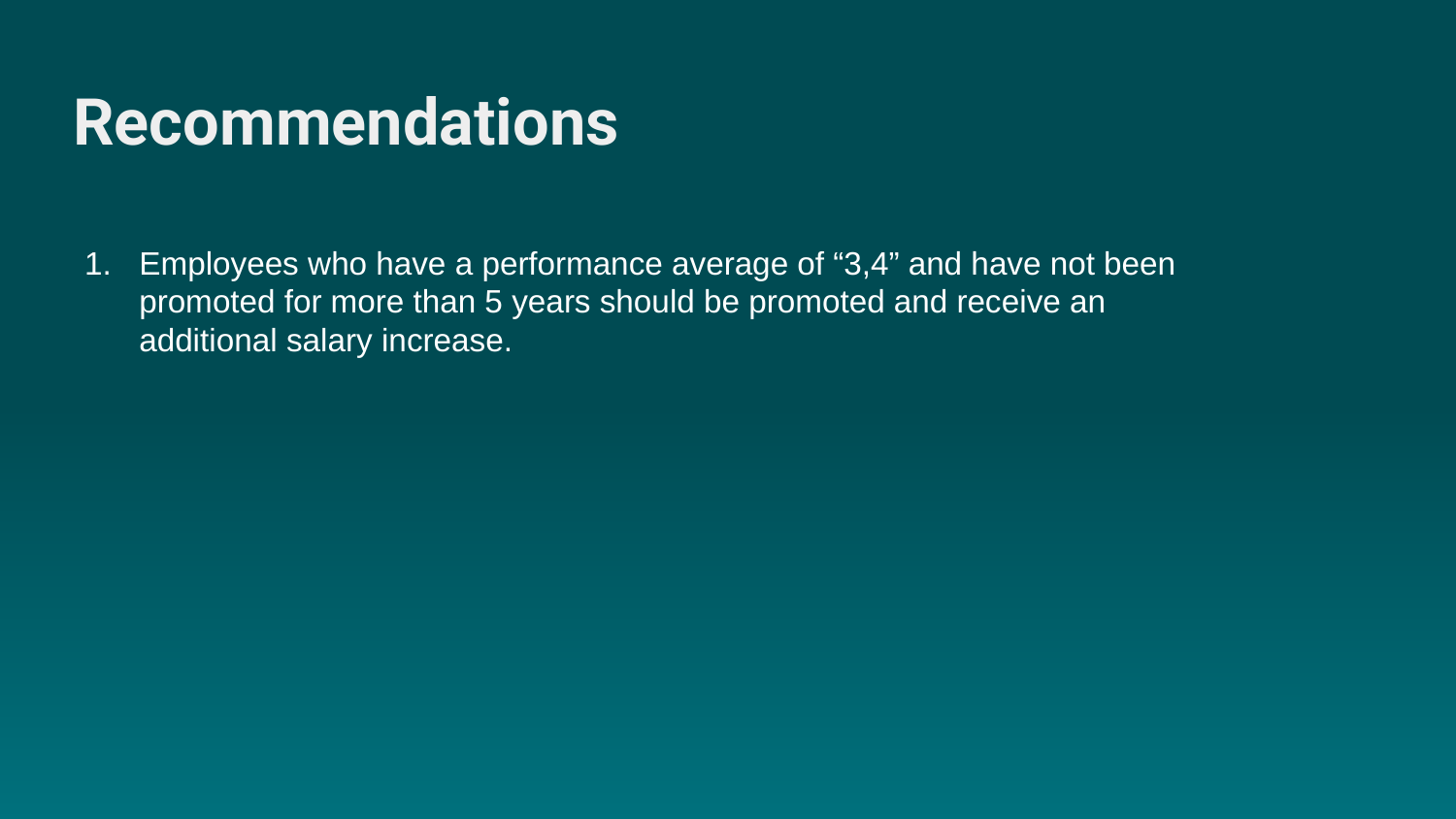

# Recommendations
Employees who have a performance average of “3,4” and have not been promoted for more than 5 years should be promoted and receive an additional salary increase.